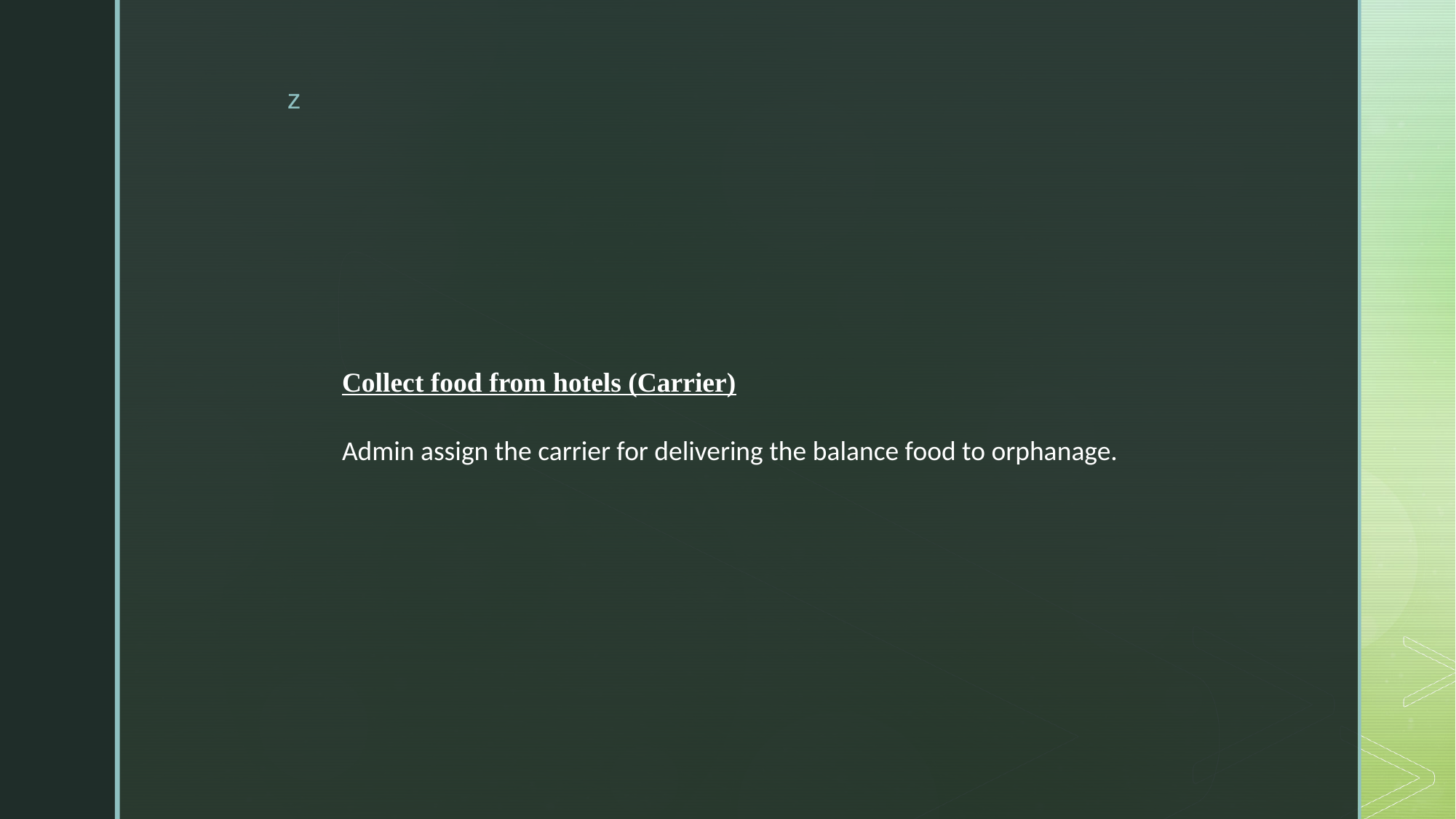

#
Collect food from hotels (Carrier)
Admin assign the carrier for delivering the balance food to orphanage.